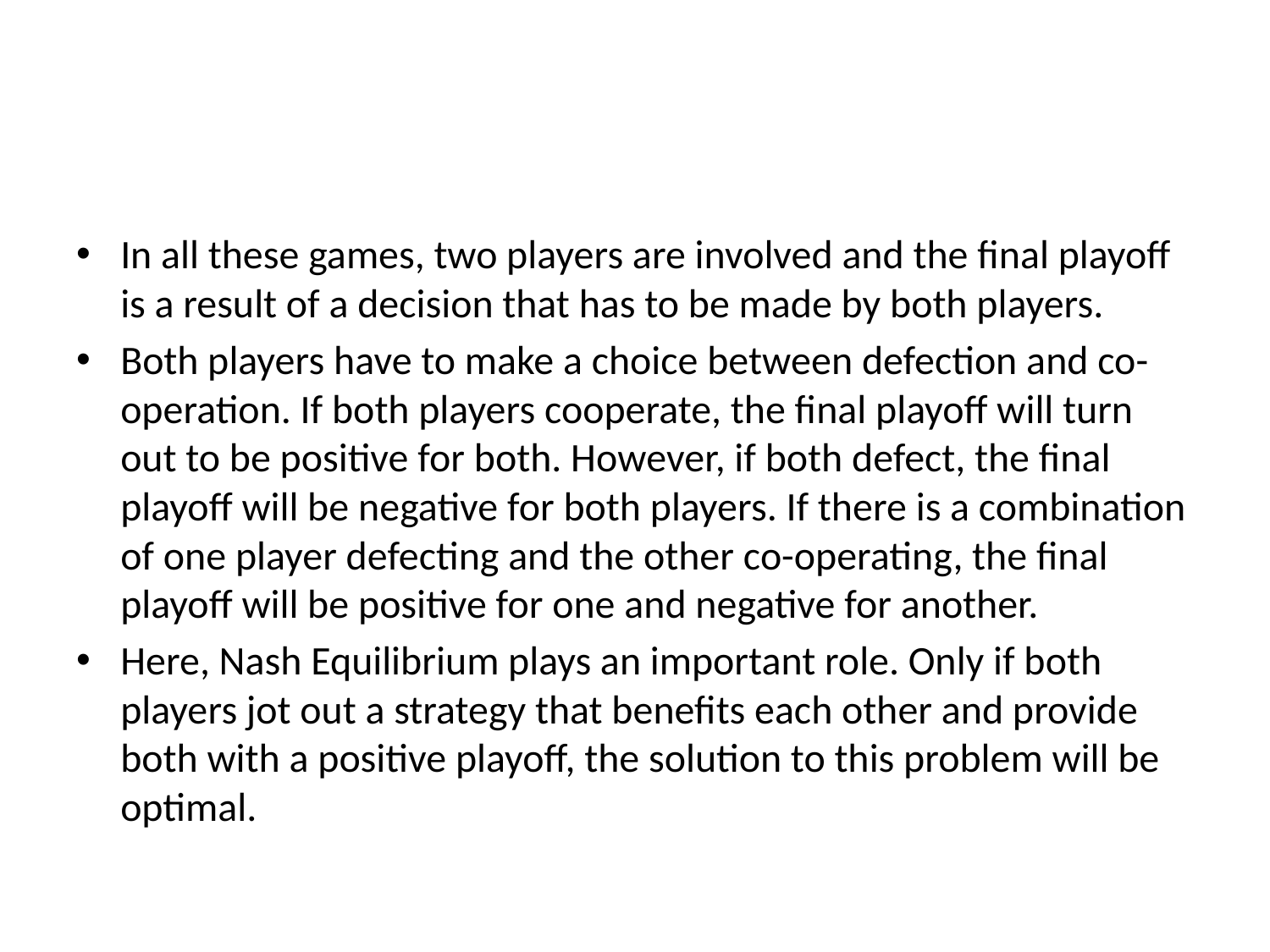

#
In all these games, two players are involved and the final playoff is a result of a decision that has to be made by both players.
Both players have to make a choice between defection and co-operation. If both players cooperate, the final playoff will turn out to be positive for both. However, if both defect, the final playoff will be negative for both players. If there is a combination of one player defecting and the other co-operating, the final playoff will be positive for one and negative for another.
Here, Nash Equilibrium plays an important role. Only if both players jot out a strategy that benefits each other and provide both with a positive playoff, the solution to this problem will be optimal.